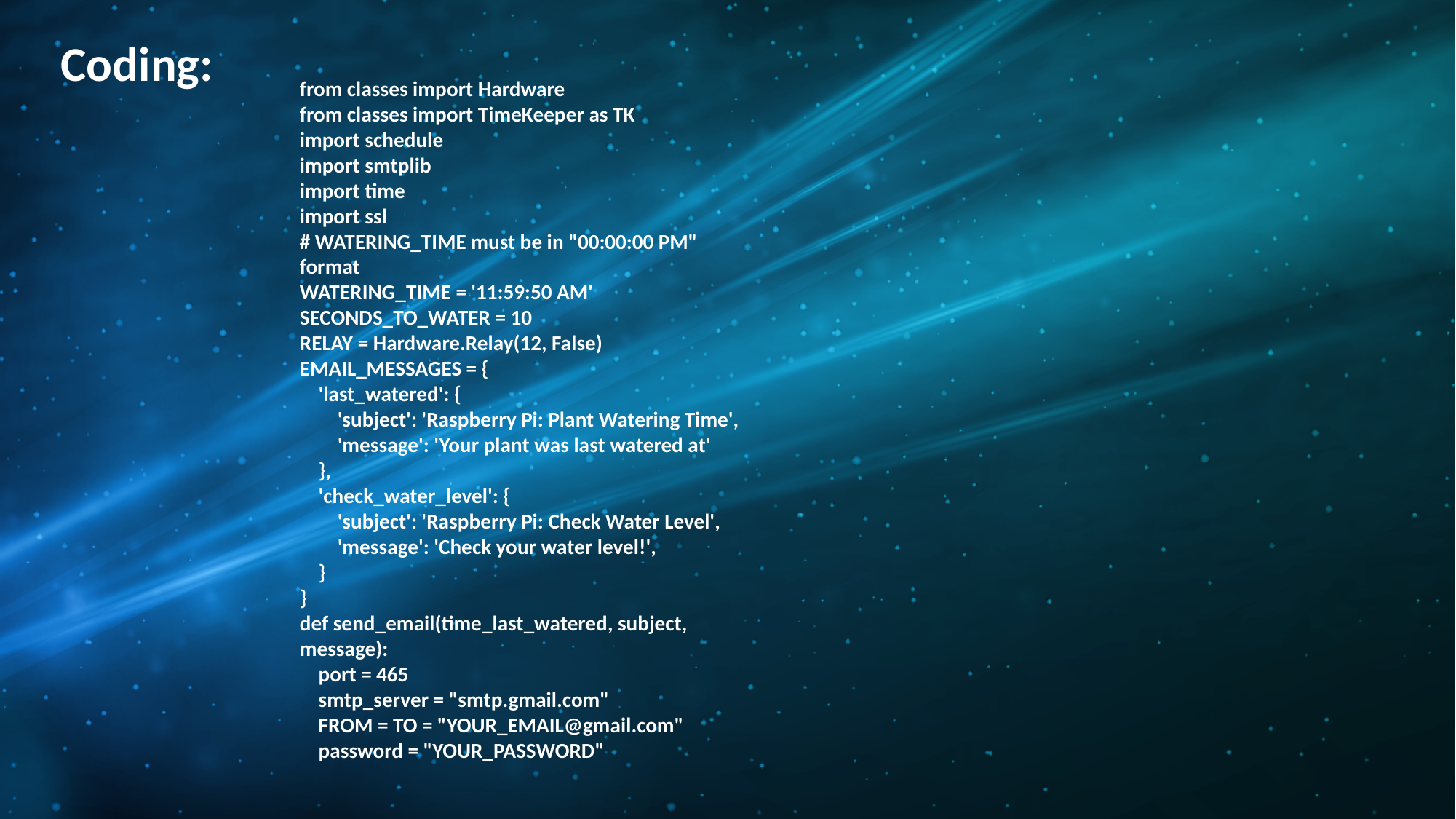

Coding:
from classes import Hardware
from classes import TimeKeeper as TK
import schedule
import smtplib
import time
import ssl
# WATERING_TIME must be in "00:00:00 PM" format
WATERING_TIME = '11:59:50 AM'
SECONDS_TO_WATER = 10
RELAY = Hardware.Relay(12, False)
EMAIL_MESSAGES = {
    'last_watered': {
        'subject': 'Raspberry Pi: Plant Watering Time',
        'message': 'Your plant was last watered at'
    },
    'check_water_level': {
        'subject': 'Raspberry Pi: Check Water Level',
        'message': 'Check your water level!',
    }
}
def send_email(time_last_watered, subject, message):
    port = 465
    smtp_server = "smtp.gmail.com"
    FROM = TO = "YOUR_EMAIL@gmail.com"
    password = "YOUR_PASSWORD"